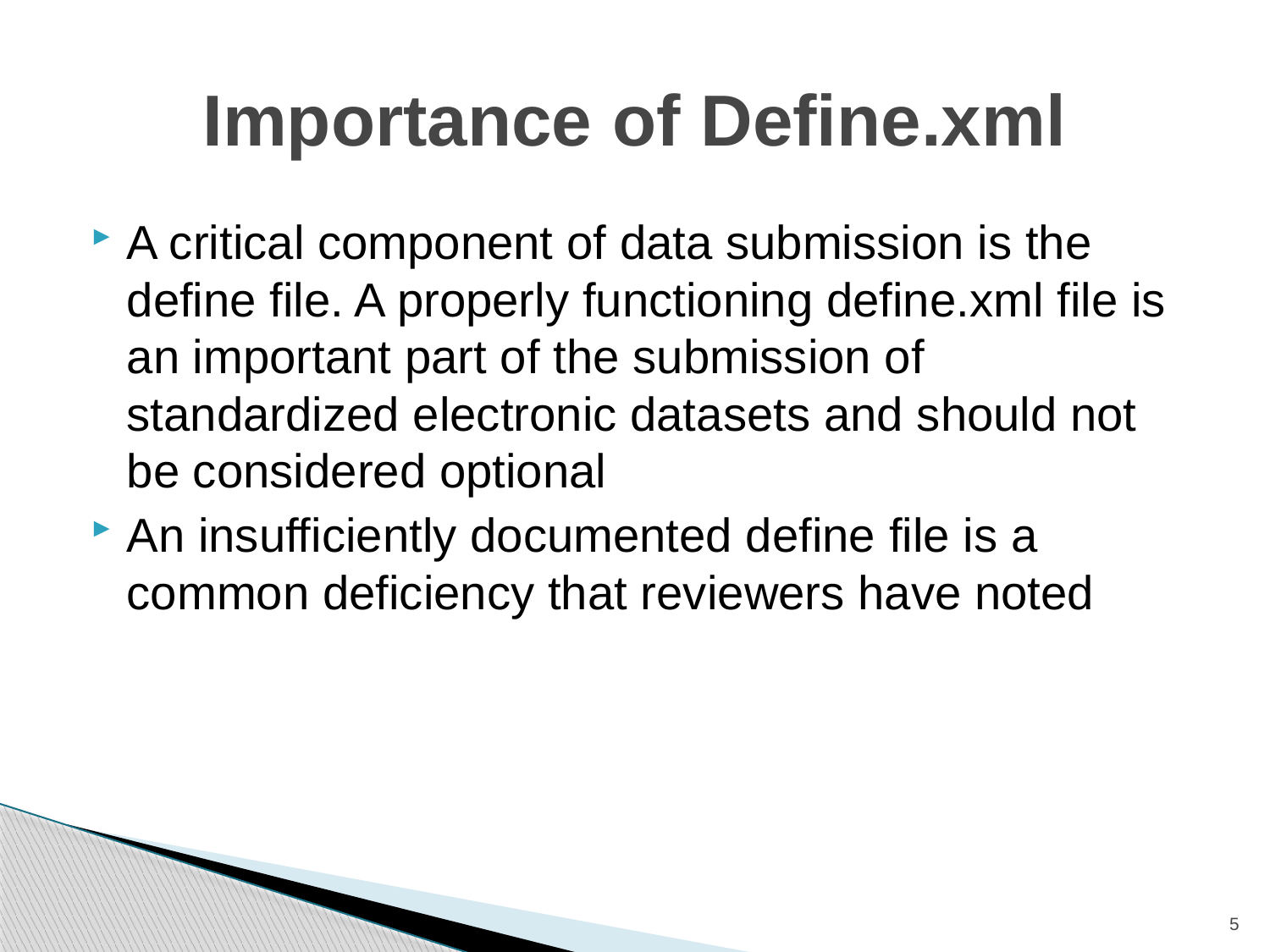

# Importance of Define.xml
A critical component of data submission is the define file. A properly functioning define.xml file is an important part of the submission of standardized electronic datasets and should not be considered optional
An insufficiently documented define file is a common deficiency that reviewers have noted
5